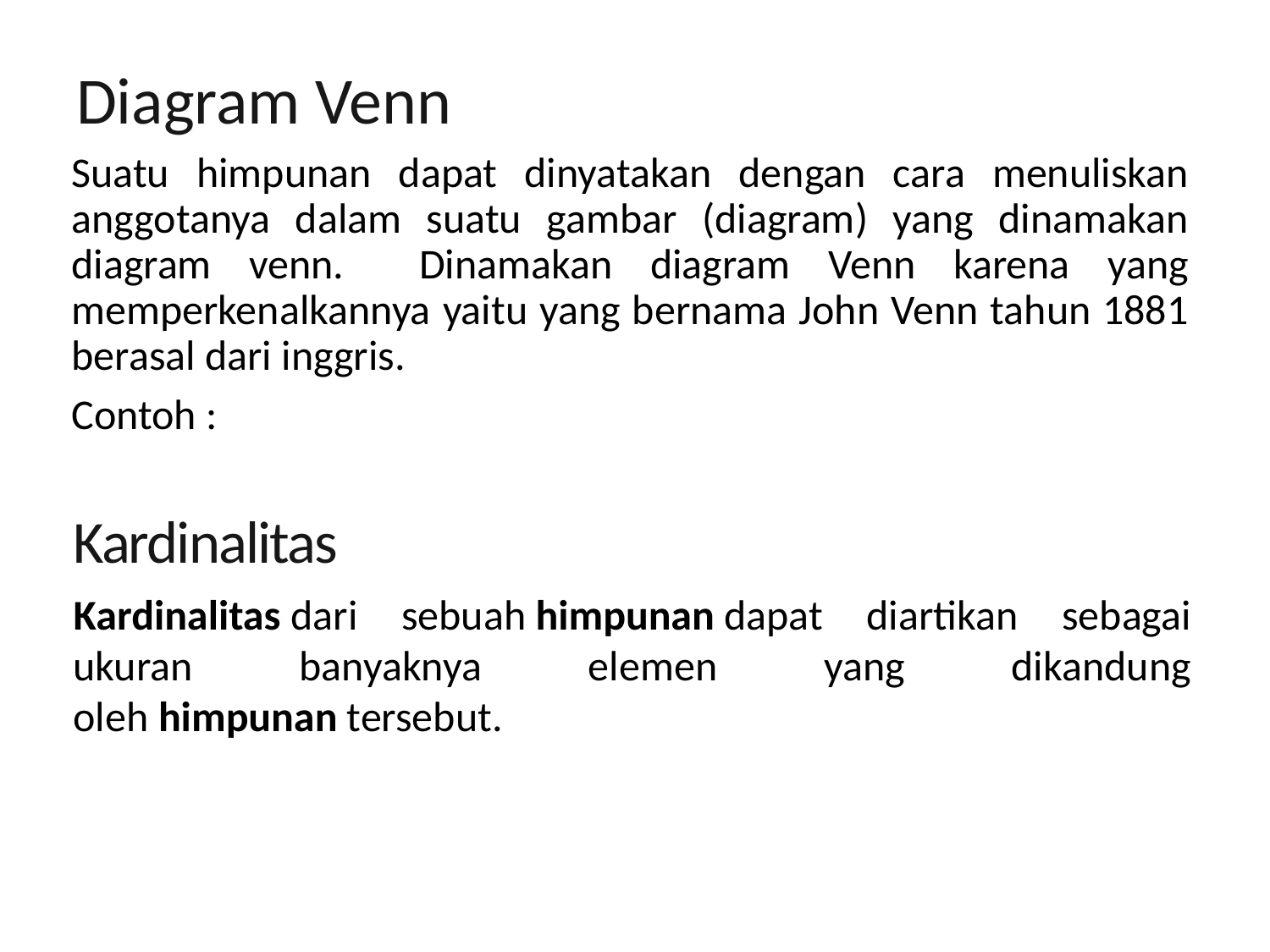

# Diagram Venn
Suatu himpunan dapat dinyatakan dengan cara menuliskan anggotanya dalam suatu gambar (diagram) yang dinamakan diagram venn.  Dinamakan diagram Venn karena yang memperkenalkannya yaitu yang bernama John Venn tahun 1881 berasal dari inggris.
Contoh :

Kardinalitas
Kardinalitas dari sebuah himpunan dapat diartikan sebagai ukuran banyaknya elemen yang dikandung oleh himpunan tersebut.